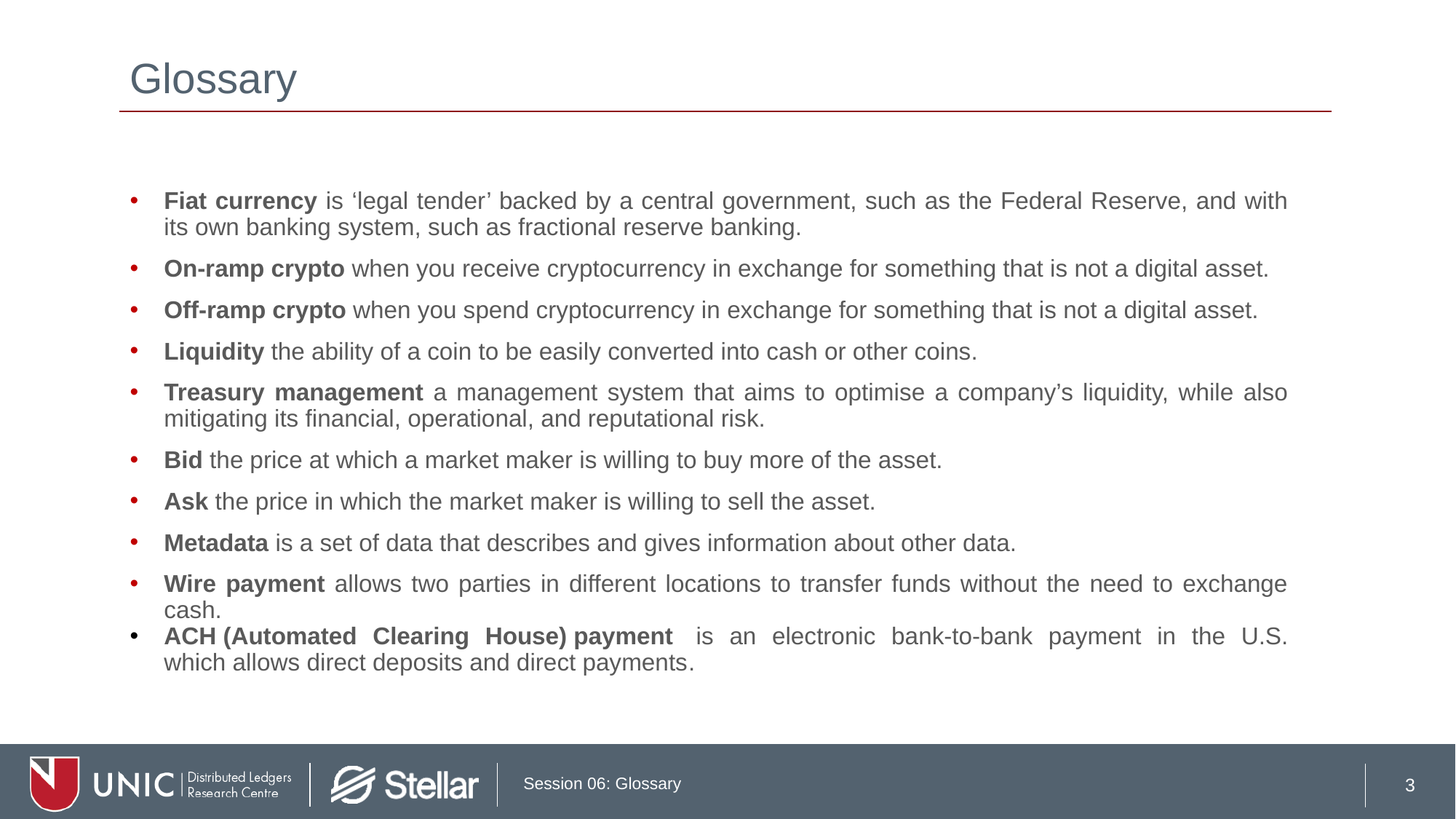

# Glossary

Fiat currency is ‘legal tender’ backed by a central government, such as the Federal Reserve, and with its own banking system, such as fractional reserve banking.
On-ramp crypto when you receive cryptocurrency in exchange for something that is not a digital asset.
Off-ramp crypto when you spend cryptocurrency in exchange for something that is not a digital asset.
Liquidity the ability of a coin to be easily converted into cash or other coins.
Treasury management a management system that aims to optimise a company’s liquidity, while also mitigating its financial, operational, and reputational risk.
Bid the price at which a market maker is willing to buy more of the asset.
Ask the price in which the market maker is willing to sell the asset.
Metadata is a set of data that describes and gives information about other data.
Wire payment allows two parties in different locations to transfer funds without the need to exchange cash.
ACH (Automated Clearing House) payment  is an electronic bank-to-bank payment in the U.S. which allows direct deposits and direct payments.

3
Session 06: Glossary